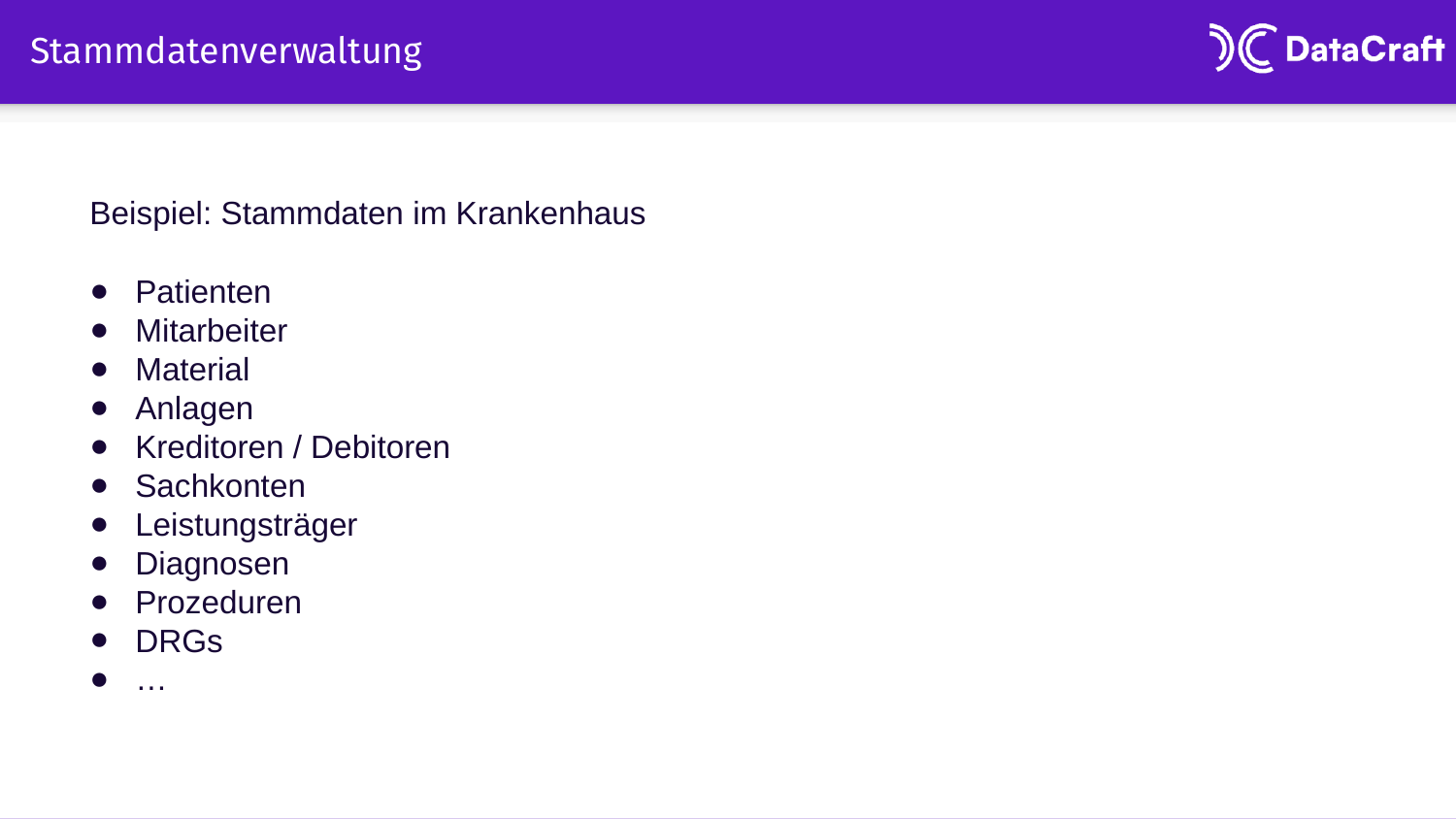

# Stammdatenverwaltung
Beispiel: Stammdaten im Krankenhaus

Patienten
Mitarbeiter
Material
Anlagen
Kreditoren / Debitoren
Sachkonten
Leistungsträger
Diagnosen
Prozeduren
DRGs
…